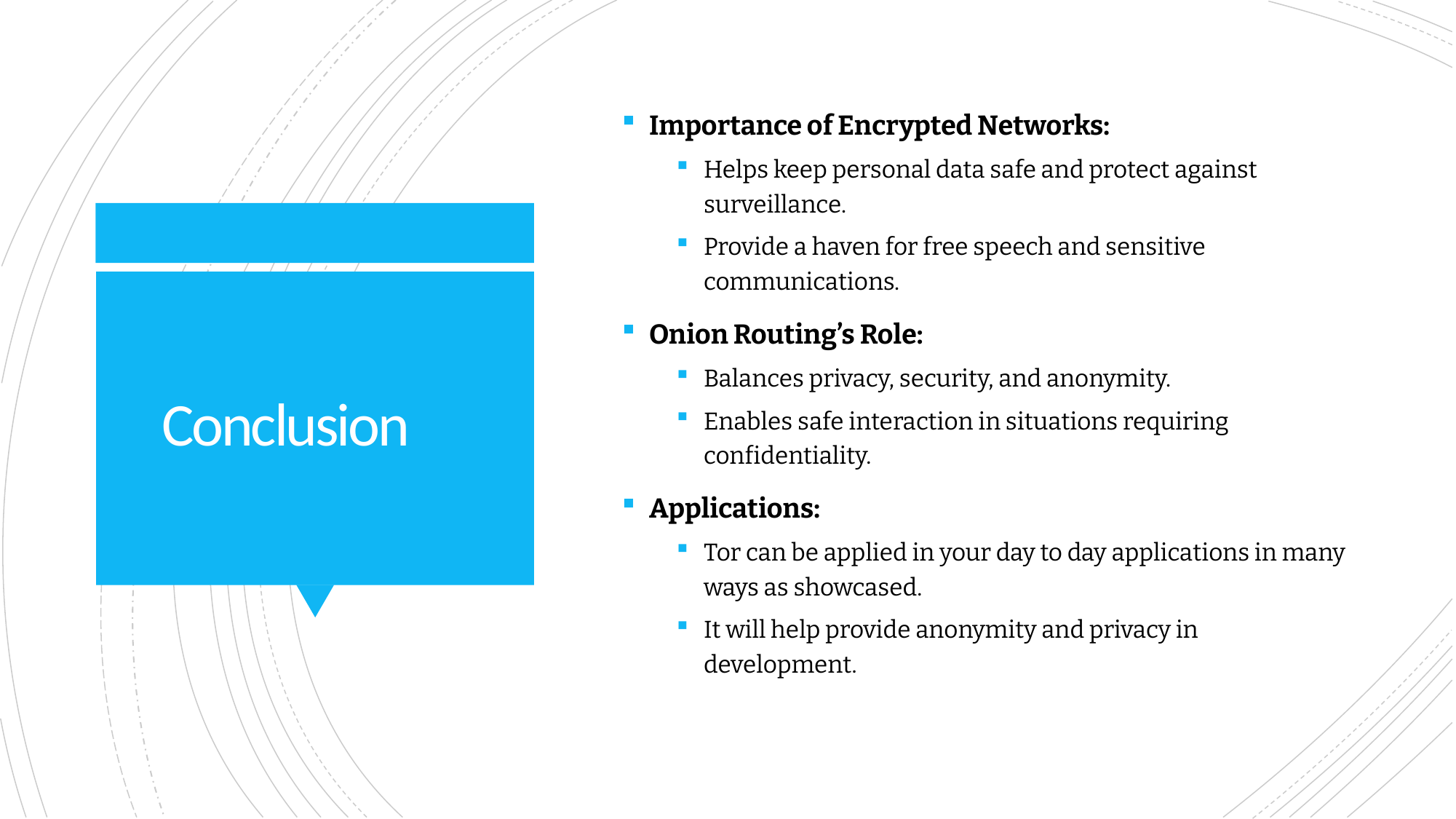

Importance of Encrypted Networks:
Helps keep personal data safe and protect against surveillance.
Provide a haven for free speech and sensitive communications.
Onion Routing’s Role:
Balances privacy, security, and anonymity.
Enables safe interaction in situations requiring confidentiality.
Applications:
Tor can be applied in your day to day applications in many ways as showcased.
It will help provide anonymity and privacy in development.

# Conclusion